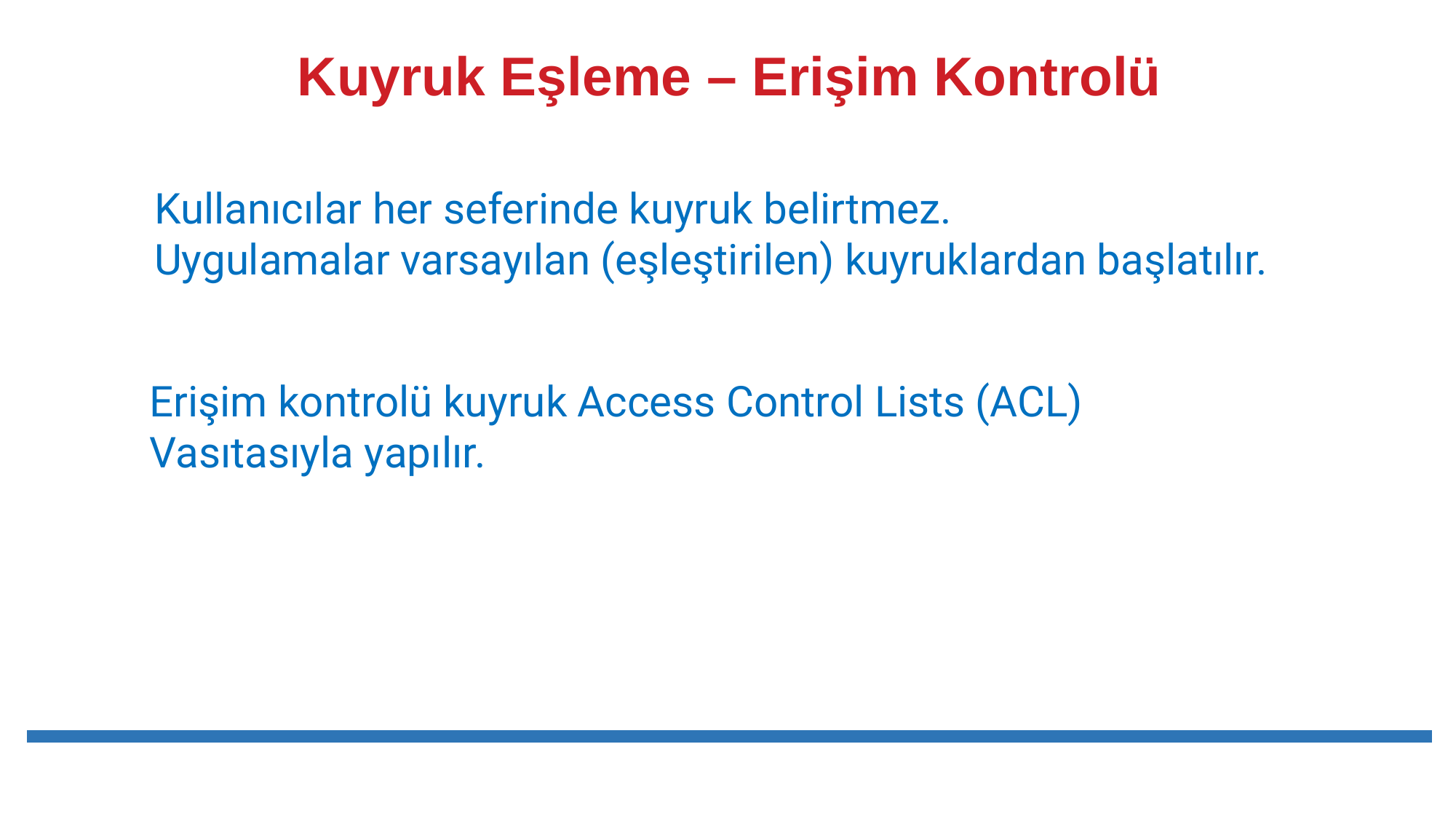

# Kuyruk Eşleme – Erişim Kontrolü
Kullanıcılar her seferinde kuyruk belirtmez.
Uygulamalar varsayılan (eşleştirilen) kuyruklardan başlatılır.
Erişim kontrolü kuyruk Access Control Lists (ACL)
Vasıtasıyla yapılır.